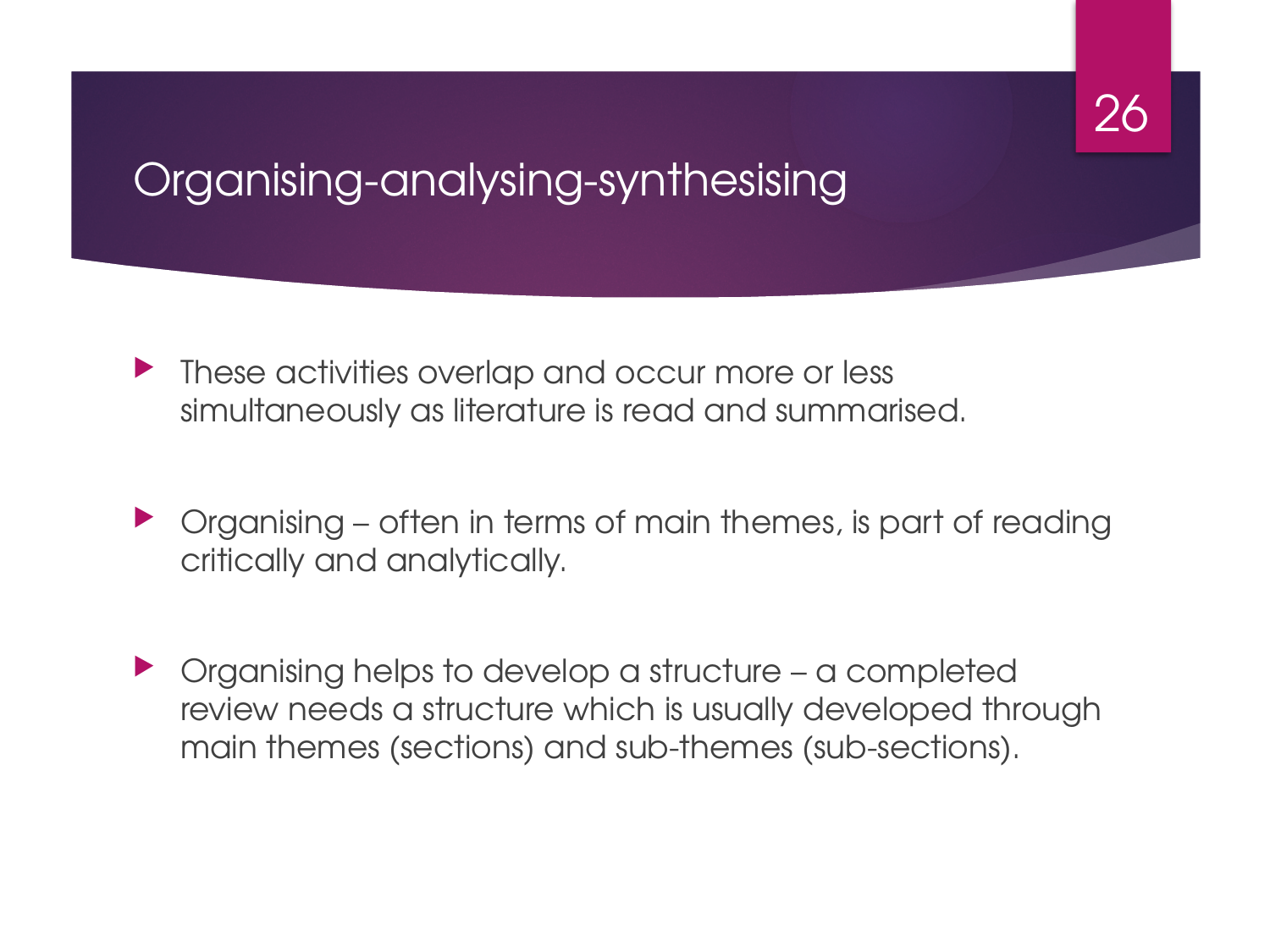

26
# Organising-analysing-synthesising
These activities overlap and occur more or less simultaneously as literature is read and summarised.

Organising – often in terms of main themes, is part of reading critically and analytically.

Organising helps to develop a structure – a completed review needs a structure which is usually developed through main themes (sections) and sub-themes (sub-sections).